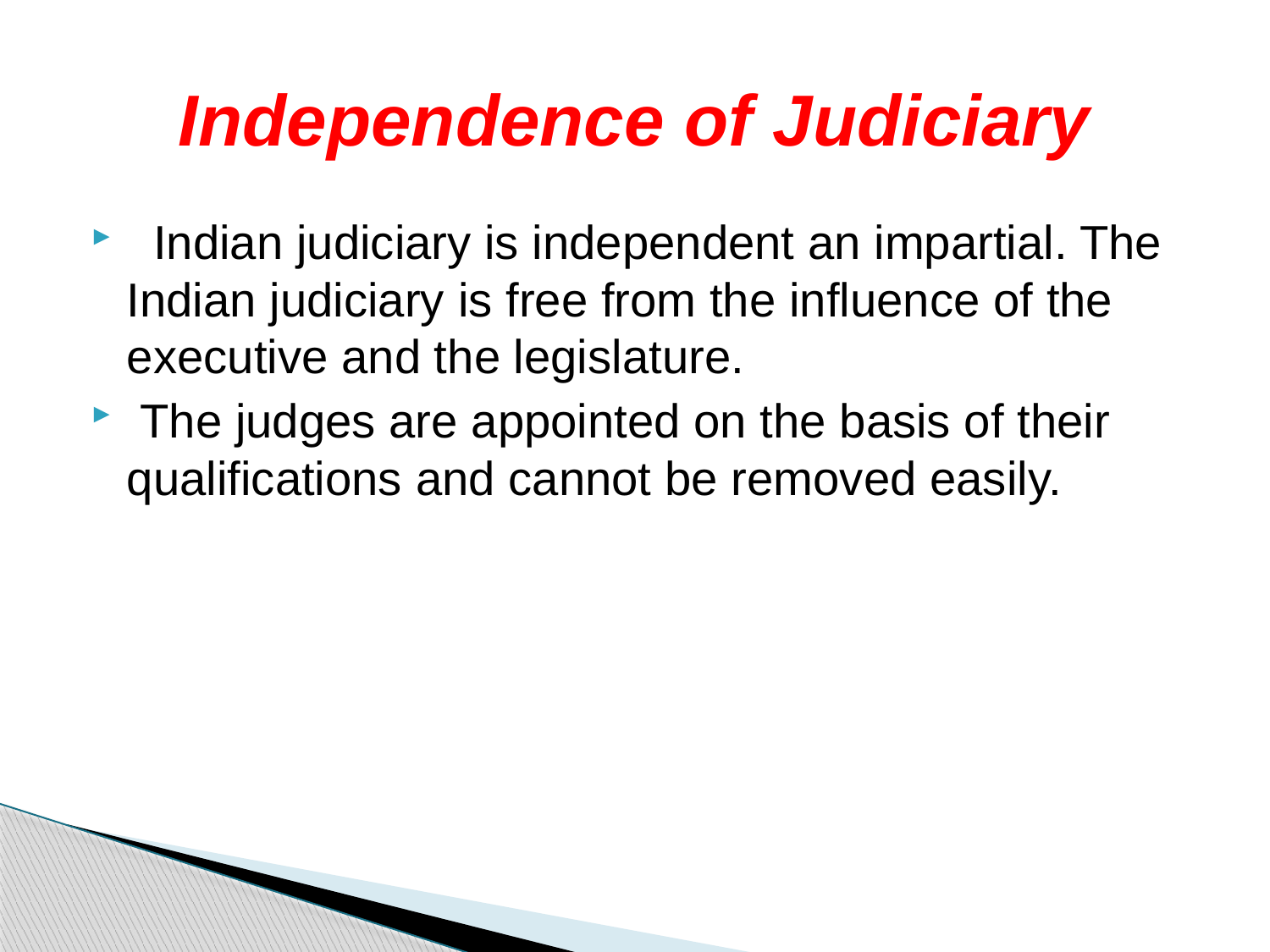

# Independence of Judiciary
  Indian judiciary is independent an impartial. The Indian judiciary is free from the influence of the executive and the legislature.
 The judges are appointed on the basis of their qualifications and cannot be removed easily.